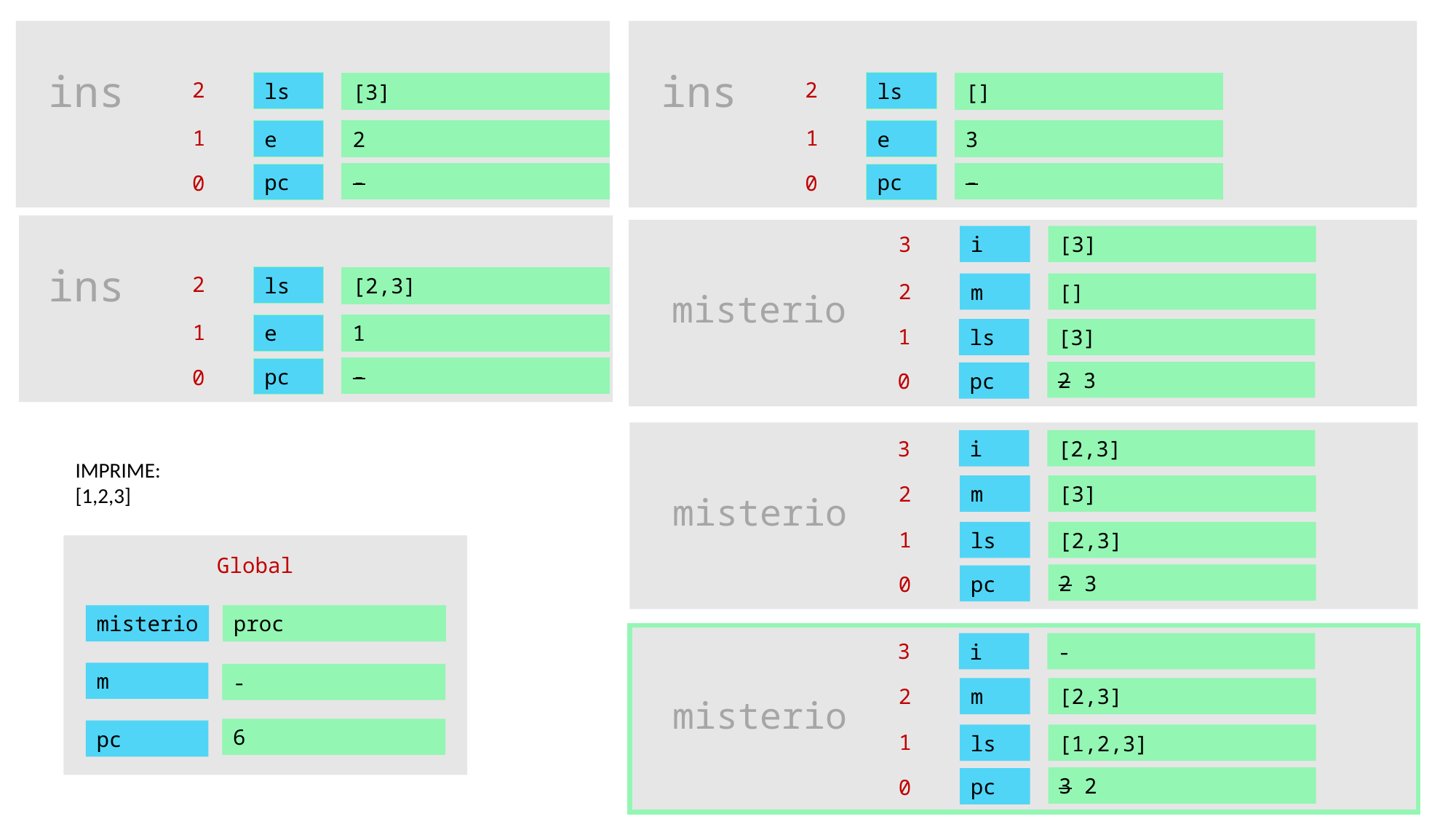

ins
ins
2
2
ls
ls
[3]
[]
1
1
2
3
e
e
-
-
pc
pc
0
0

3
i
[3]
ins
2
ls
[2,3]
2
m
[]
misterio
1
1
e
1
[3]
ls
-
pc
0
2 3
pc
0

3
i
[2,3]
IMPRIME:
[1,2,3]

2
m
[3]
misterio
1
[2,3]
ls

Global
2 3
pc
0
misterio
proc

3
i
-
m
-
2
m
[2,3]
misterio
6
pc
1
[1,2,3]
ls
3 2
pc
0